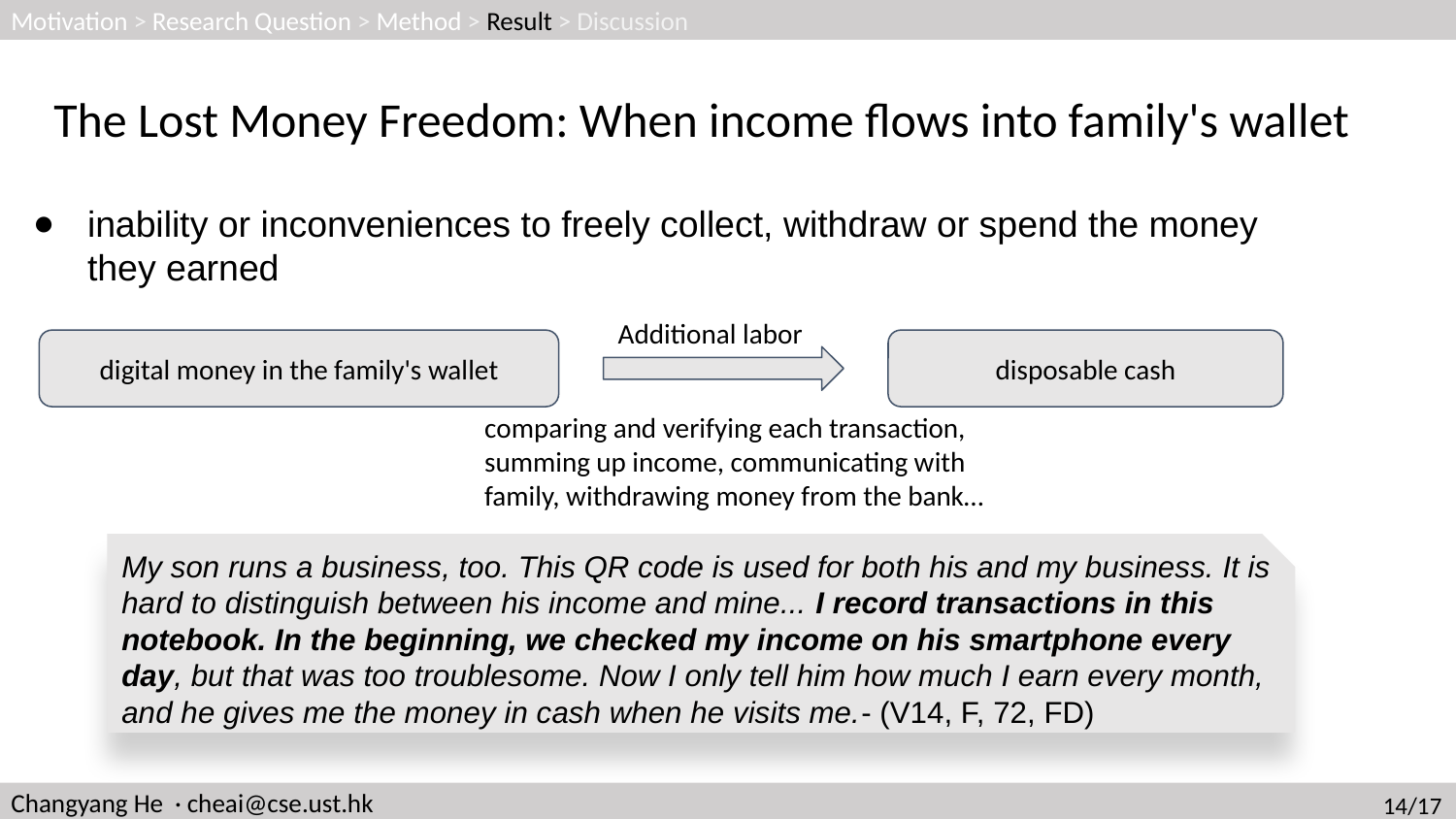

Motivation > Research Question > Method > Result > Discussion
The Lost Money Freedom: When income flows into family's wallet
inability or inconveniences to freely collect, withdraw or spend the money they earned
Additional labor
digital money in the family's wallet
disposable cash

comparing and verifying each transaction, summing up income, communicating with family, withdrawing money from the bank…
My son runs a business, too. This QR code is used for both his and my business. It is hard to distinguish between his income and mine... I record transactions in this notebook. In the beginning, we checked my income on his smartphone every day, but that was too troublesome. Now I only tell him how much I earn every month, and he gives me the money in cash when he visits me.- (V14, F, 72, FD)

Changyang He  · cheai@cse.ust.hk
14/17